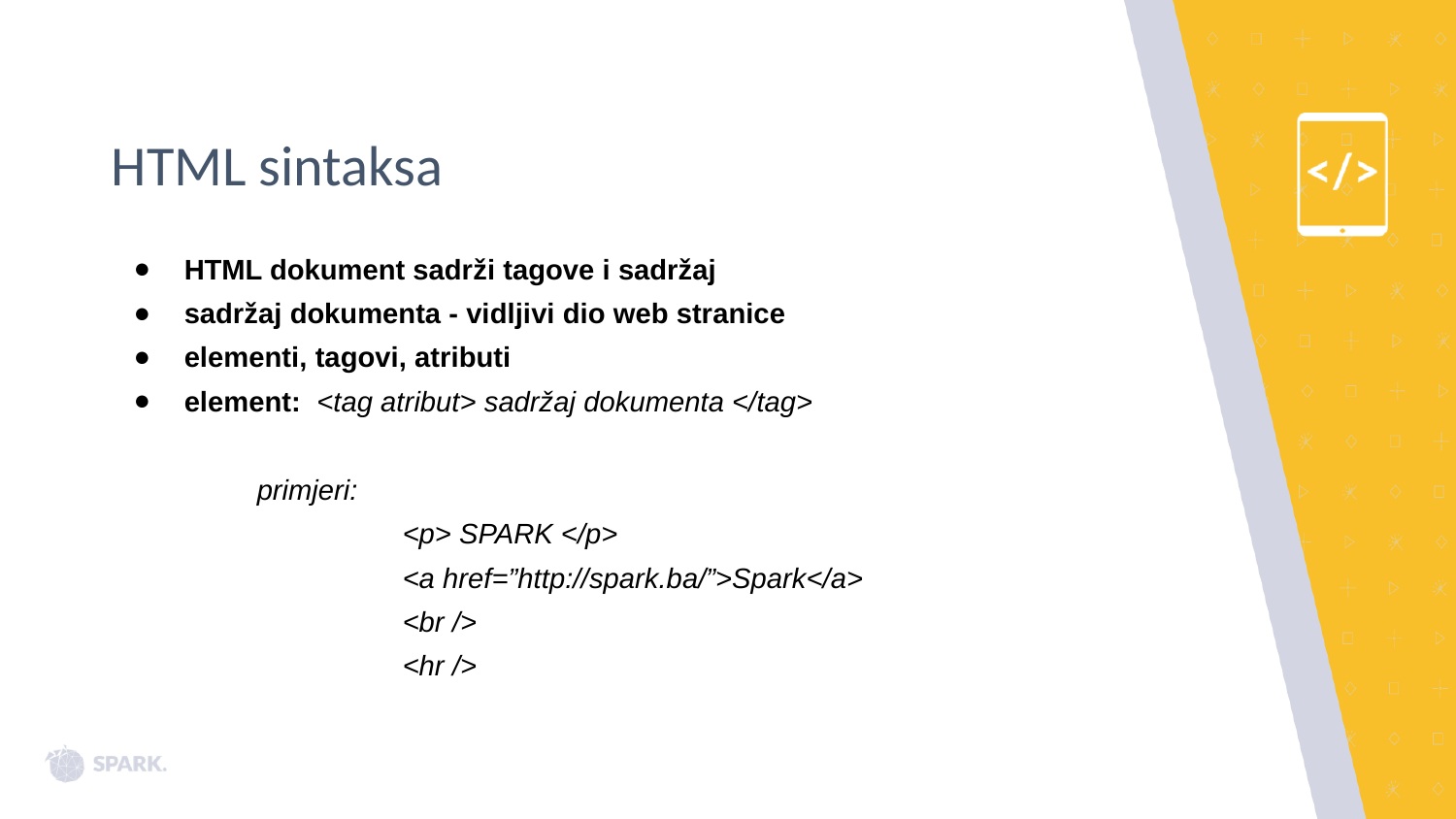

# HTML sintaksa
HTML dokument sadrži tagove i sadržaj
sadržaj dokumenta - vidljivi dio web stranice
elementi, tagovi, atributi
element:  <tag atribut> sadržaj dokumenta </tag>

	primjeri:
		<p> SPARK </p>
		<a href=”http://spark.ba/”>Spark</a>
		<br />
		<hr />